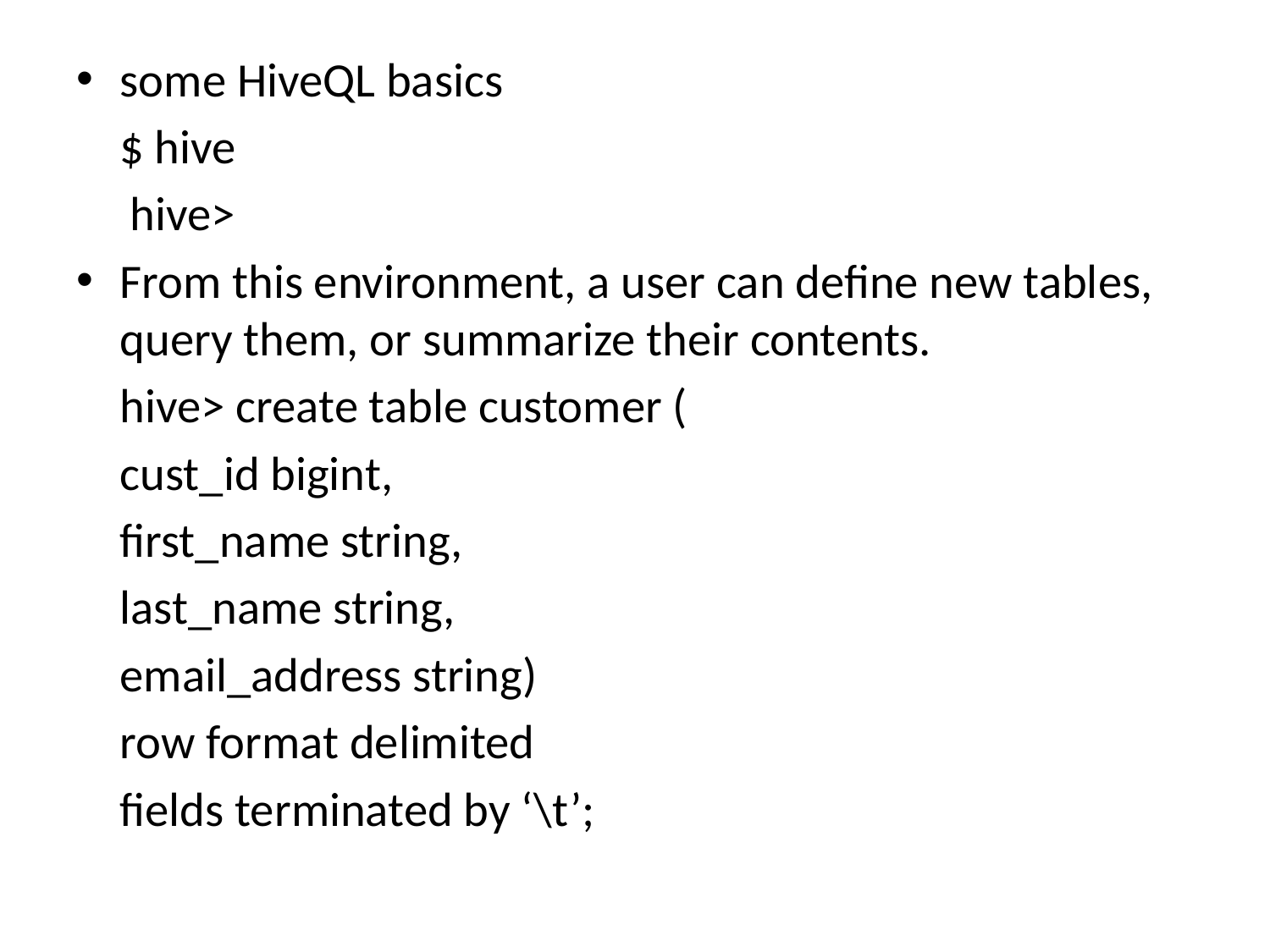

some HiveQL basics
    $ hive
     hive>
From this environment, a user can define new tables, query them, or summarize their contents.
	hive> create table customer (
			cust_id bigint,
			first_name string,
			last_name string,
			email_address string)
			row format delimited
			fields terminated by ‘\t’;